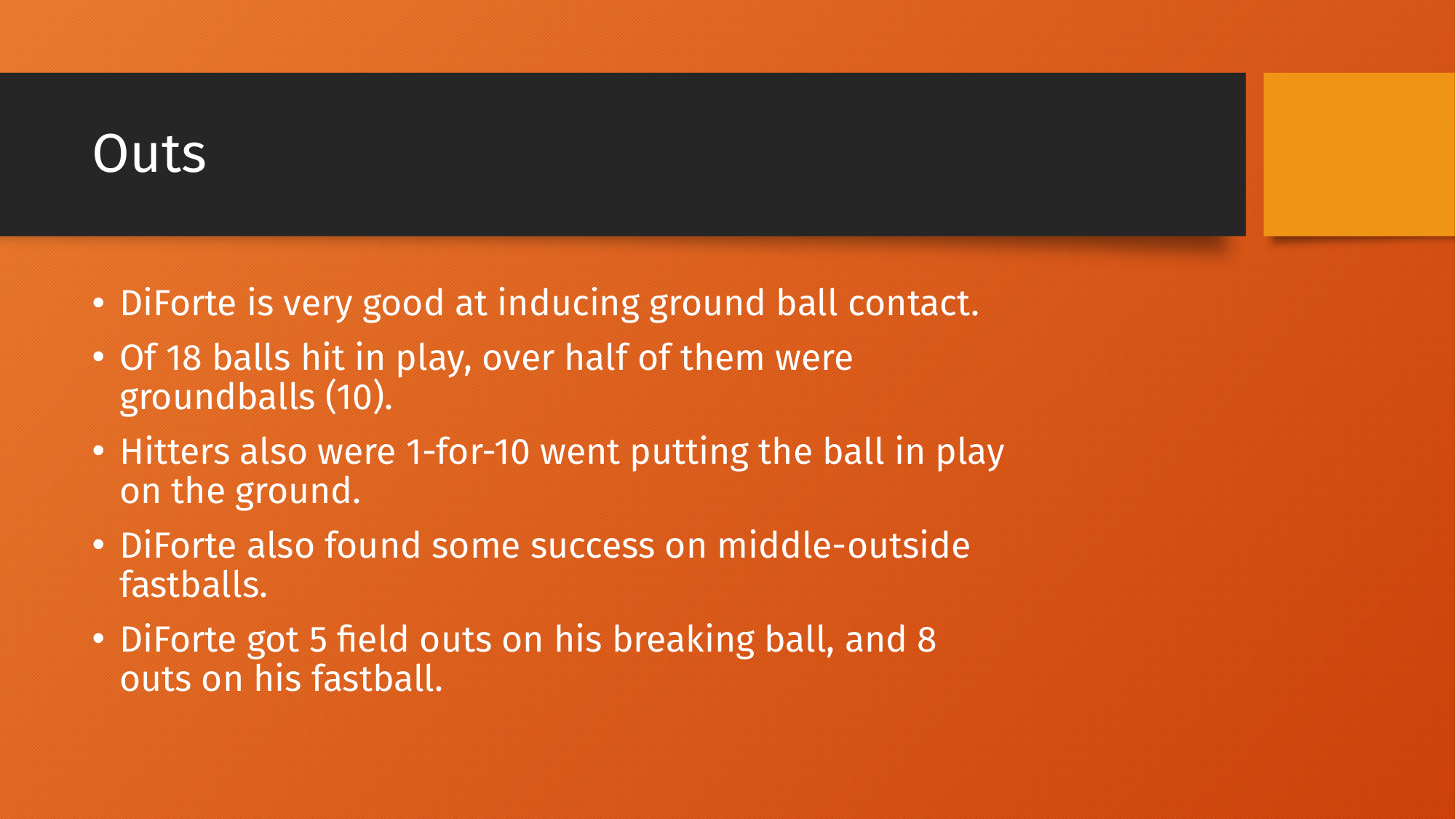

# Outs
DiForte is very good at inducing ground ball contact.
Of 18 balls hit in play, over half of them were groundballs (10).
Hitters also were 1-for-10 went putting the ball in play on the ground.
DiForte also found some success on middle-outside fastballs.
DiForte got 5 field outs on his breaking ball, and 8 outs on his fastball.